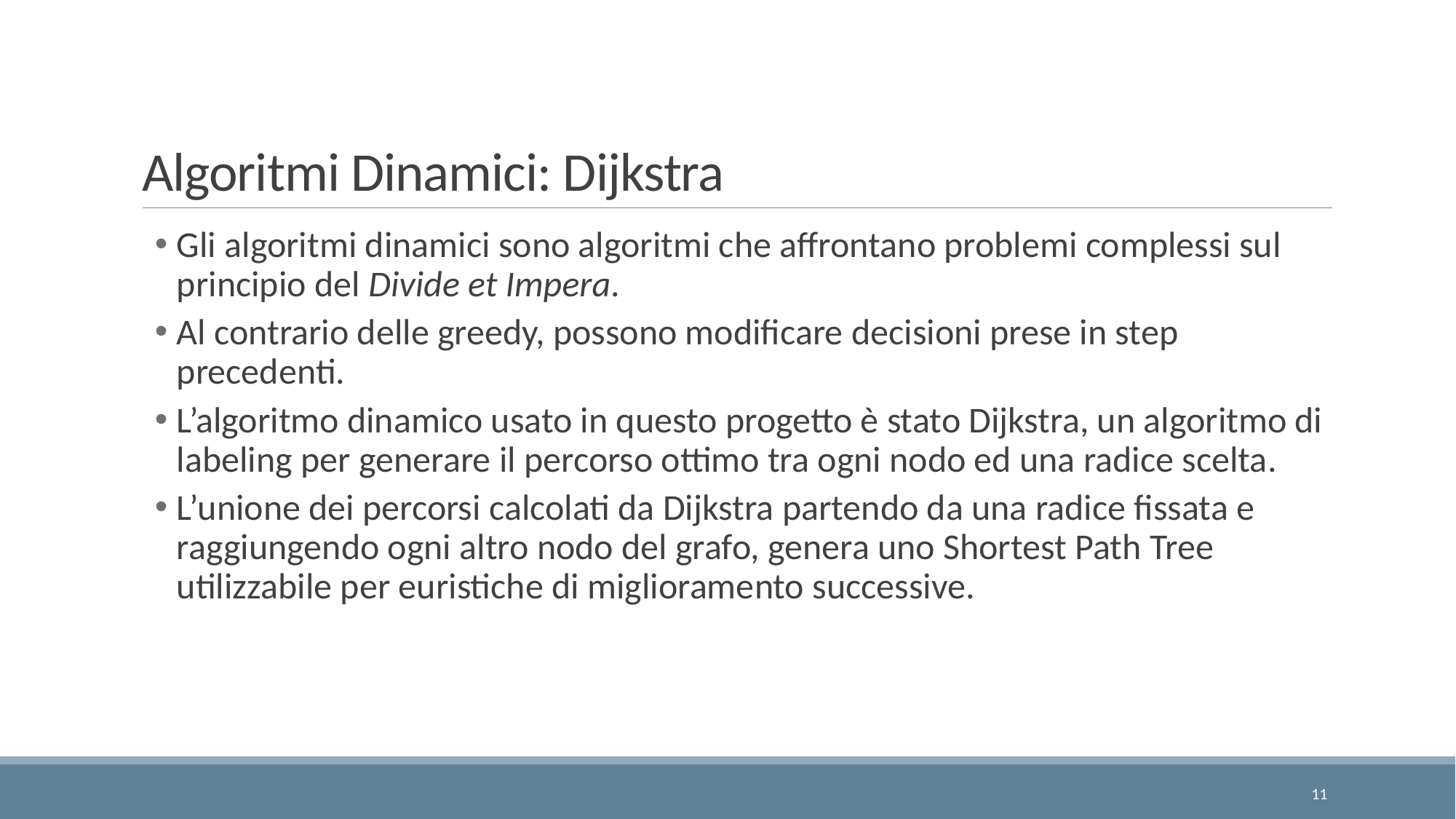

# Algoritmi Dinamici: Dijkstra
Gli algoritmi dinamici sono algoritmi che affrontano problemi complessi sul principio del Divide et Impera.
Al contrario delle greedy, possono modificare decisioni prese in step precedenti.
L’algoritmo dinamico usato in questo progetto è stato Dijkstra, un algoritmo di labeling per generare il percorso ottimo tra ogni nodo ed una radice scelta.
L’unione dei percorsi calcolati da Dijkstra partendo da una radice fissata e raggiungendo ogni altro nodo del grafo, genera uno Shortest Path Tree utilizzabile per euristiche di miglioramento successive.
11